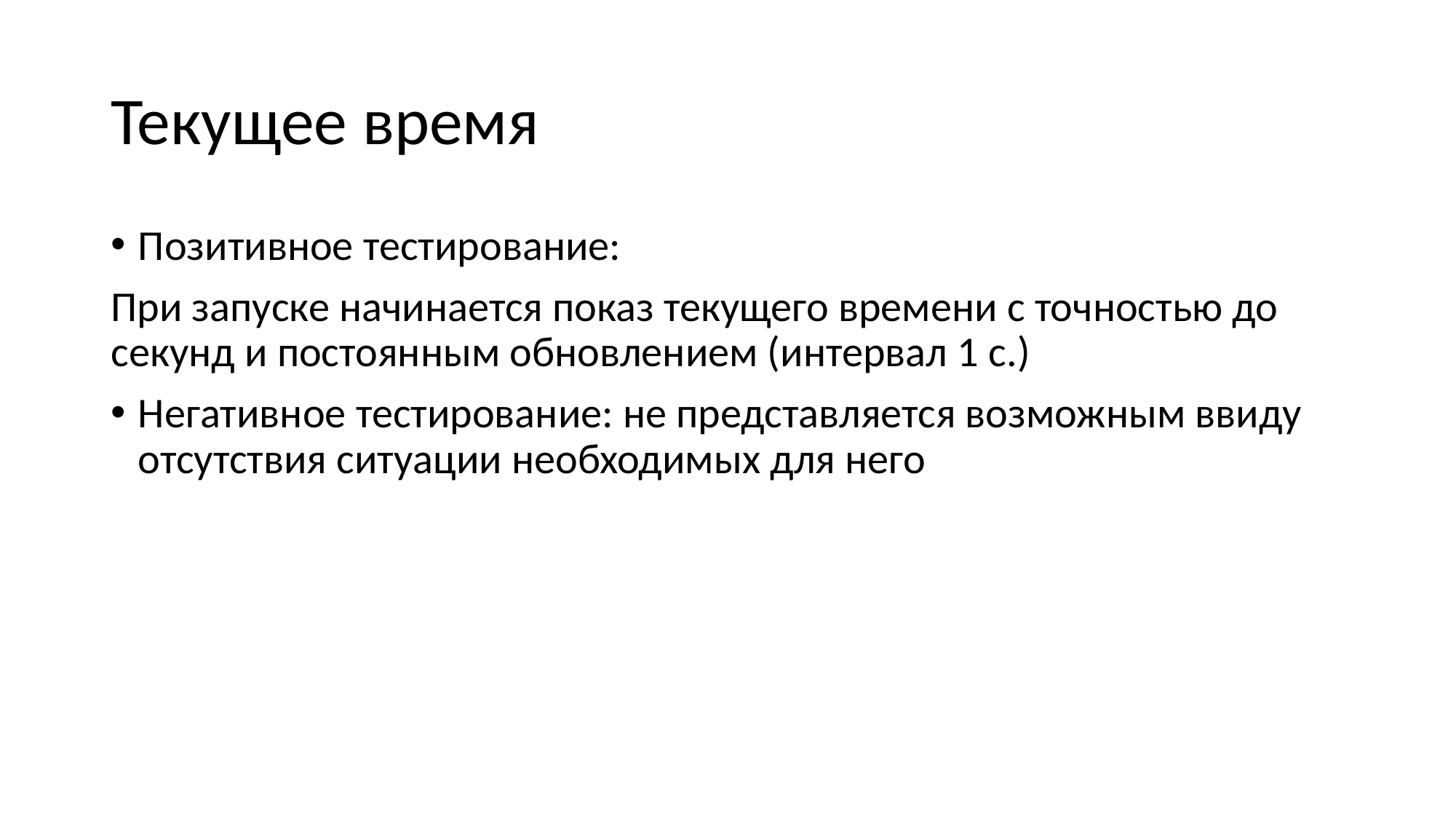

# Текущее время
Позитивное тестирование:
При запуске начинается показ текущего времени с точностью до секунд и постоянным обновлением (интервал 1 с.)
Негативное тестирование: не представляется возможным ввиду отсутствия ситуации необходимых для него